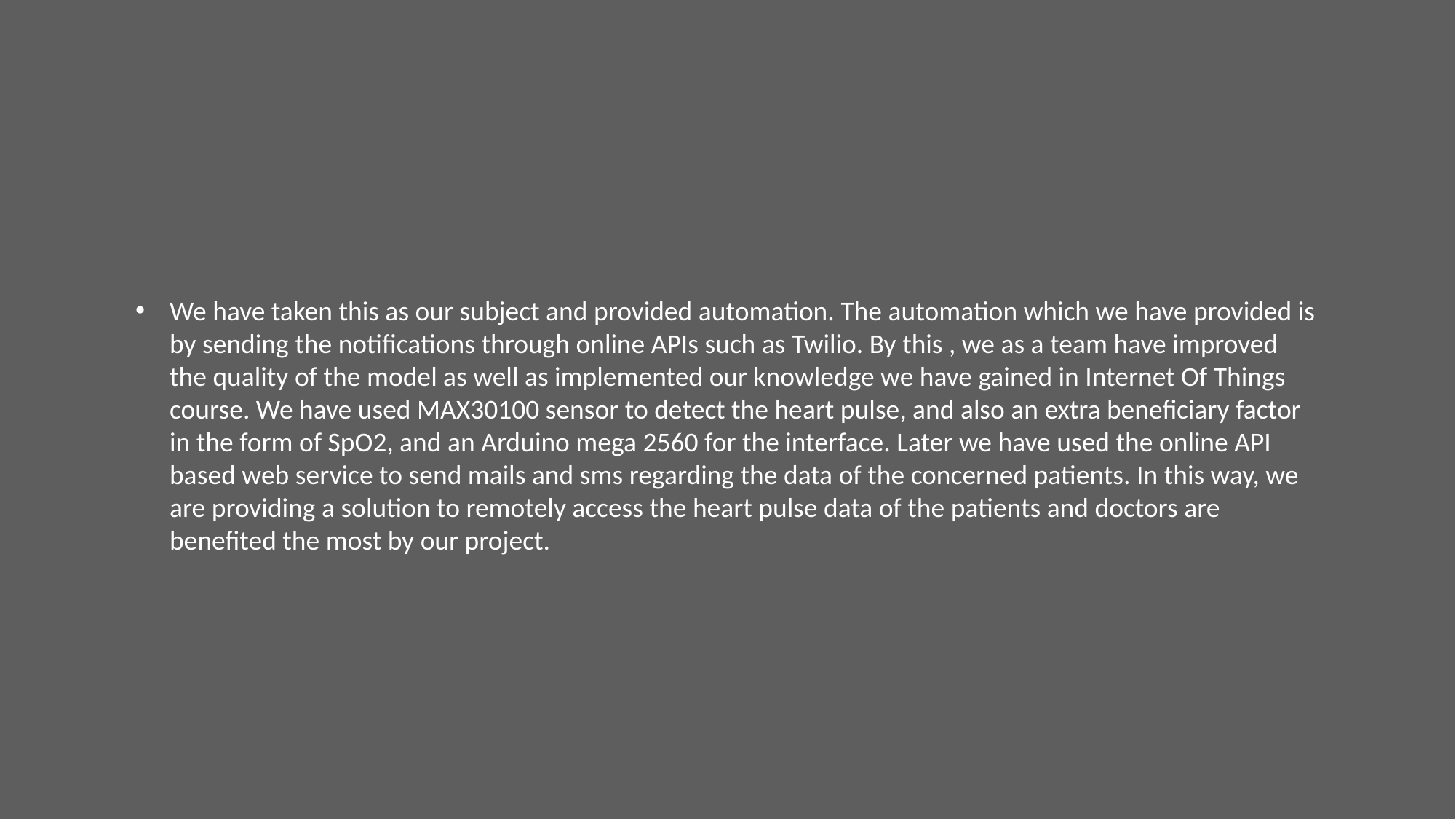

We have taken this as our subject and provided automation. The automation which we have provided is by sending the notifications through online APIs such as Twilio. By this , we as a team have improved the quality of the model as well as implemented our knowledge we have gained in Internet Of Things course. We have used MAX30100 sensor to detect the heart pulse, and also an extra beneficiary factor in the form of SpO2, and an Arduino mega 2560 for the interface. Later we have used the online API based web service to send mails and sms regarding the data of the concerned patients. In this way, we are providing a solution to remotely access the heart pulse data of the patients and doctors are benefited the most by our project.